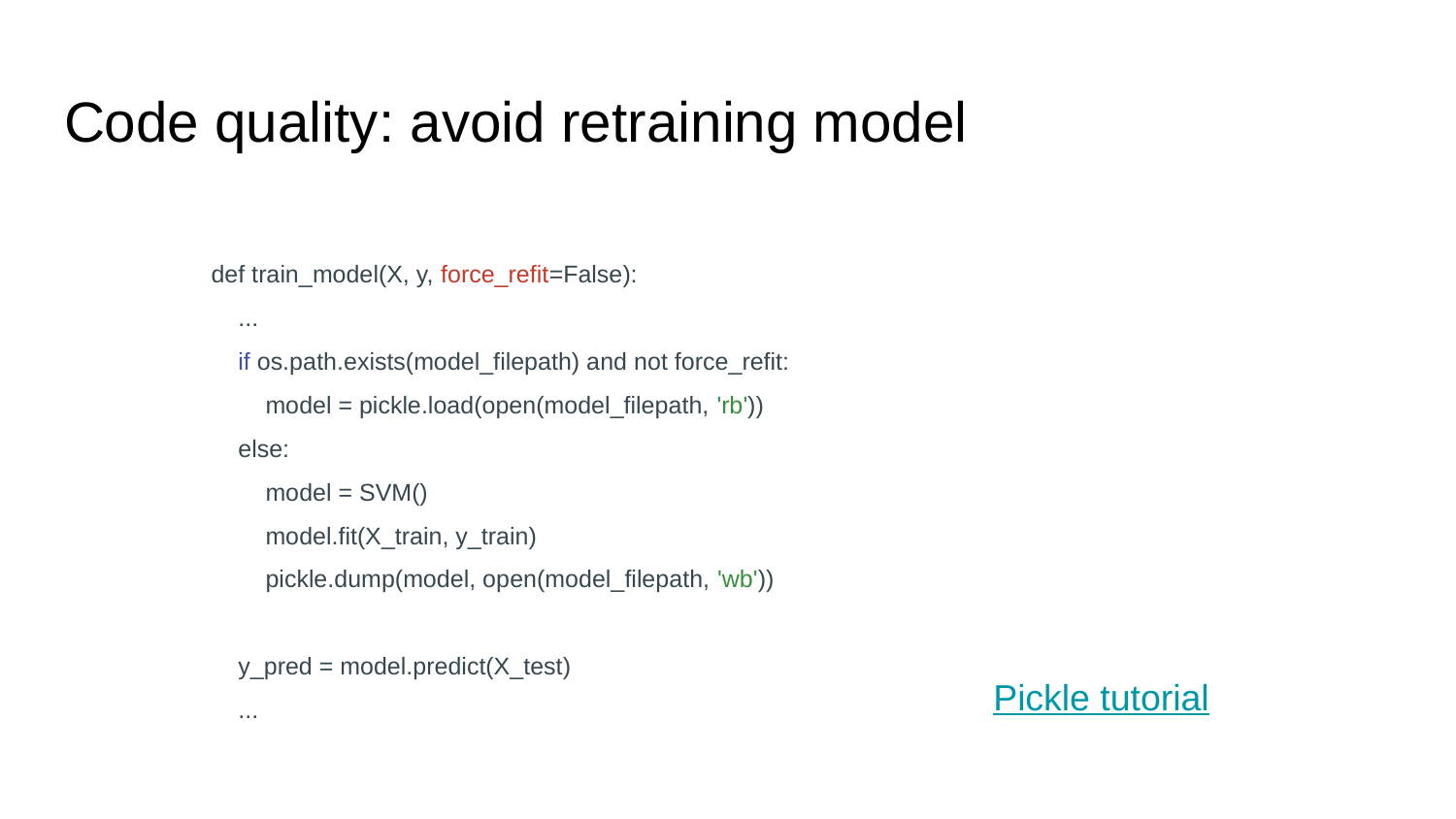

# Code quality: avoid retraining model
def train_model(X, y, force_refit=False):
    ...
    if os.path.exists(model_filepath) and not force_refit:
        model = pickle.load(open(model_filepath, 'rb'))
    else:
        model = SVM()
        model.fit(X_train, y_train)
        pickle.dump(model, open(model_filepath, 'wb'))

    y_pred = model.predict(X_test)
    ...
Pickle tutorial